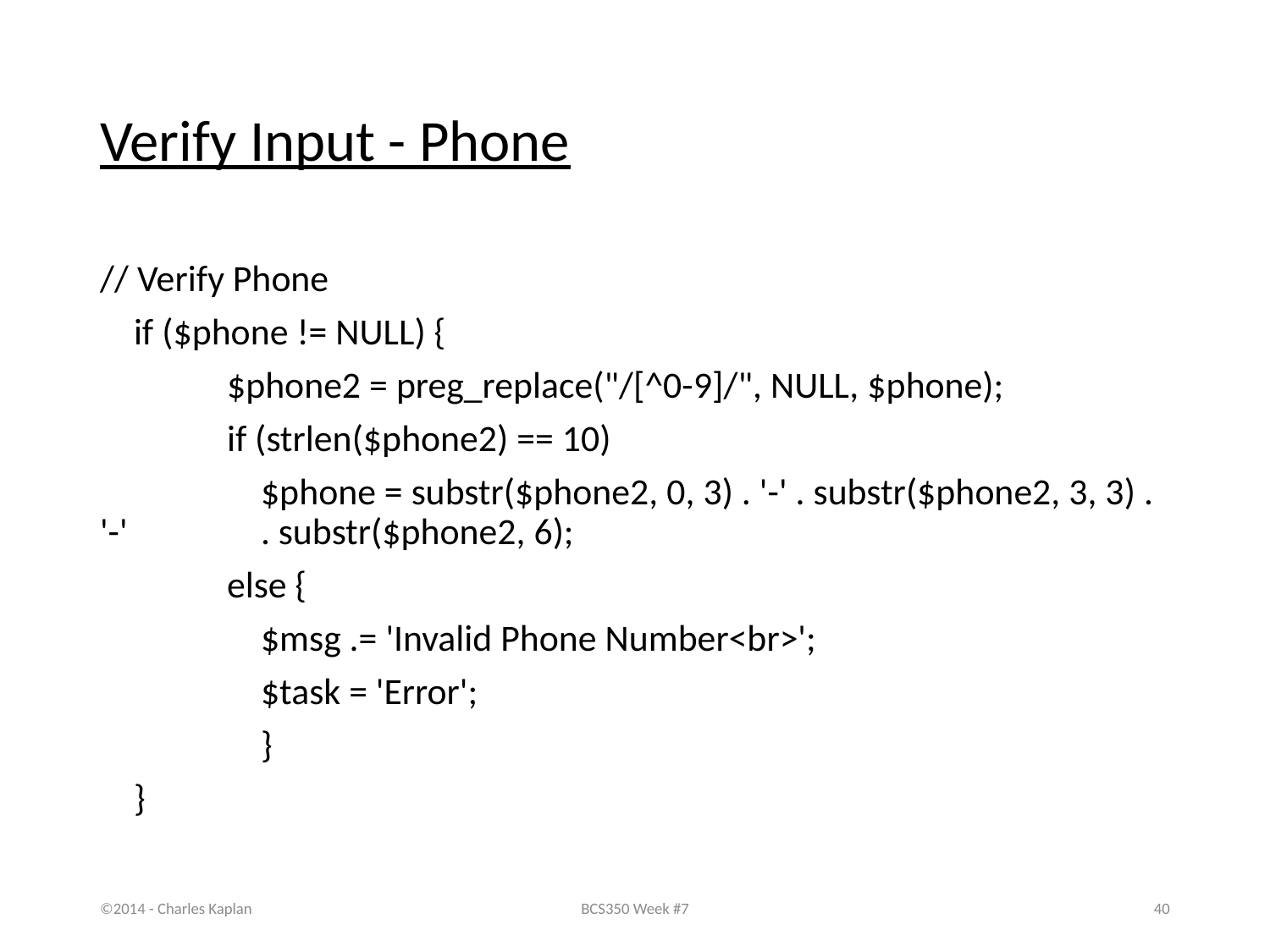

# Verify Input - Phone
// Verify Phone
    if ($phone != NULL) {
	$phone2 = preg_replace("/[^0-9]/", NULL, $phone);
	if (strlen($phone2) == 10)
	    $phone = substr($phone2, 0, 3) . '-' . substr($phone2, 3, 3) . '-' 	    . substr($phone2, 6);
	else {
	    $msg .= 'Invalid Phone Number<br>';
	    $task = 'Error';
	    }
    }
©2014 - Charles Kaplan
BCS350 Week #7
40